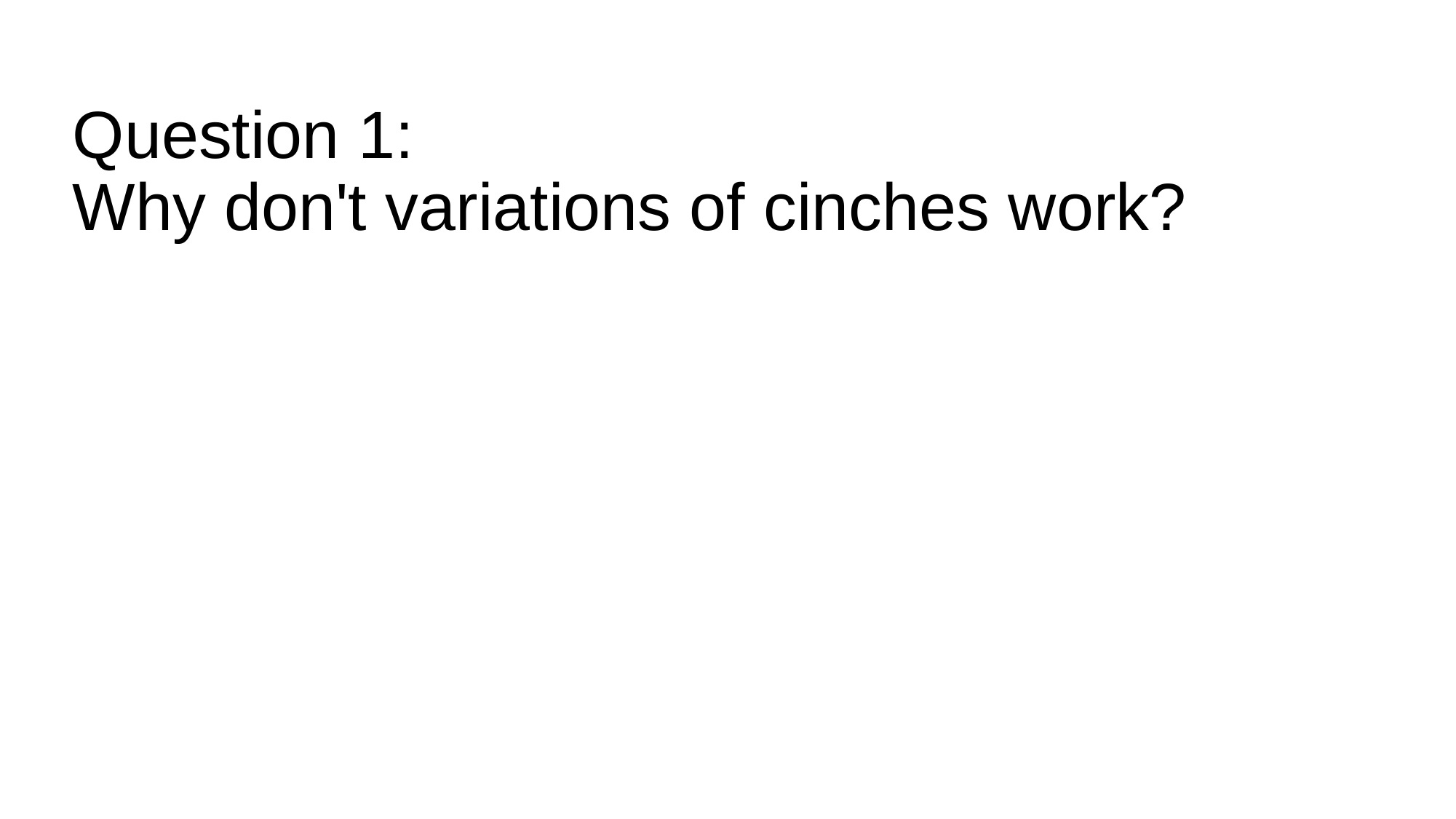

# Question 1: Why don't variations of cinches work?